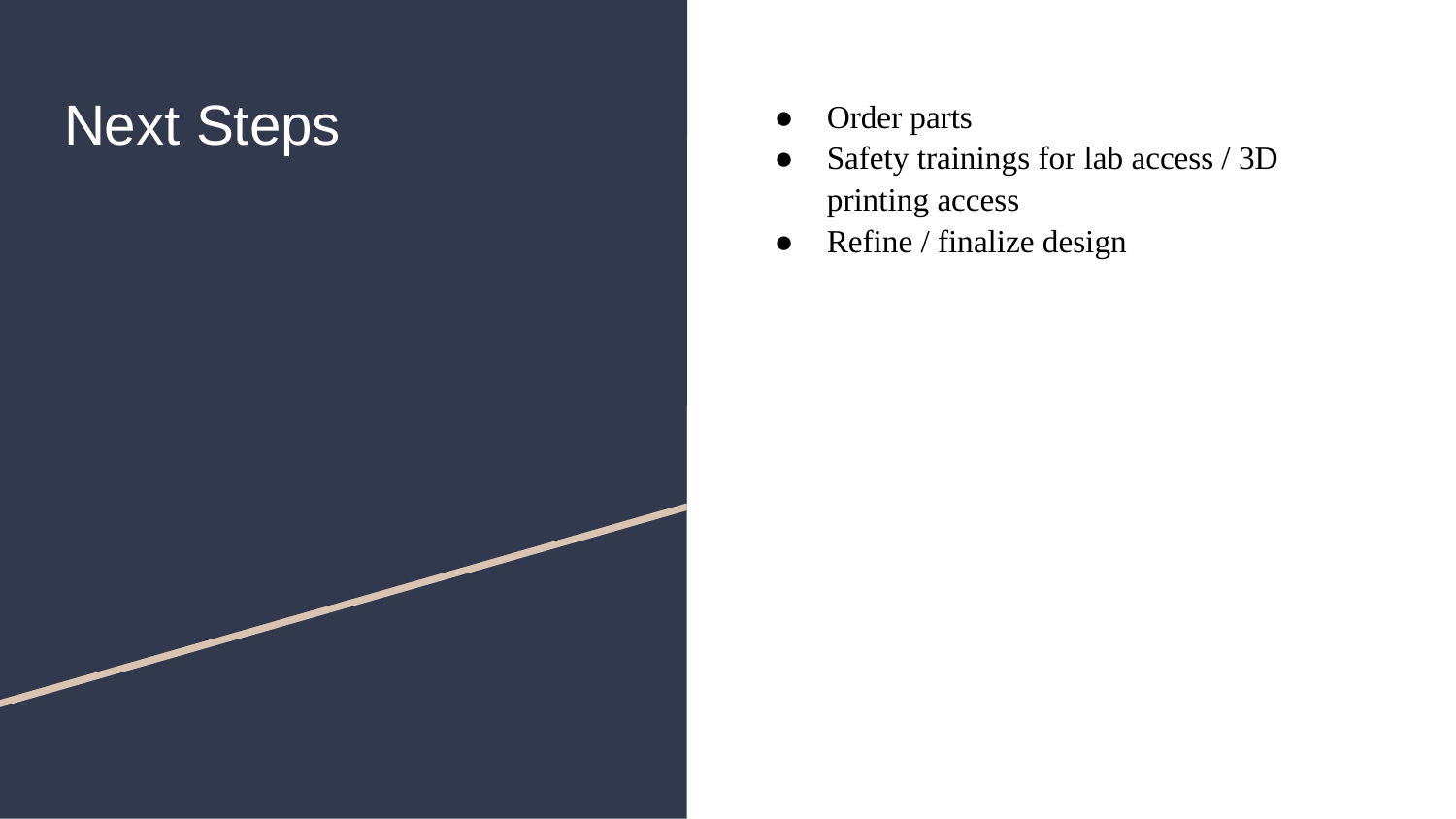

# Next Steps
Order parts
Safety trainings for lab access / 3D printing access
Refine / finalize design